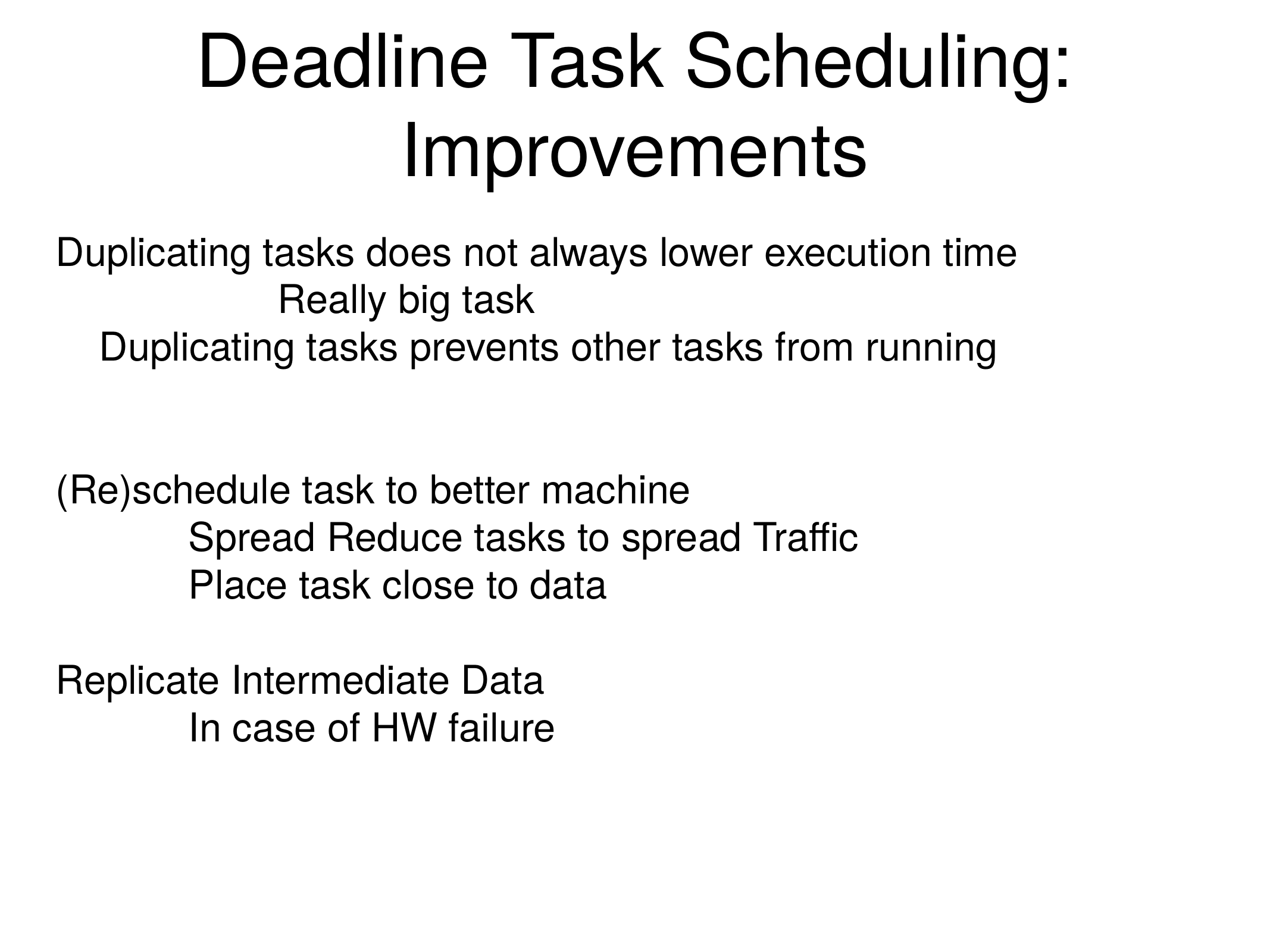

# Deadline Task Scheduling: Improvements

Duplicating tasks does not always lower execution time
			Really big task
	Duplicating tasks prevents other tasks from running

(Re)schedule task to better machine
	Spread Reduce tasks to spread Traffic
	Place task close to data

Replicate Intermediate Data
	In case of HW failure